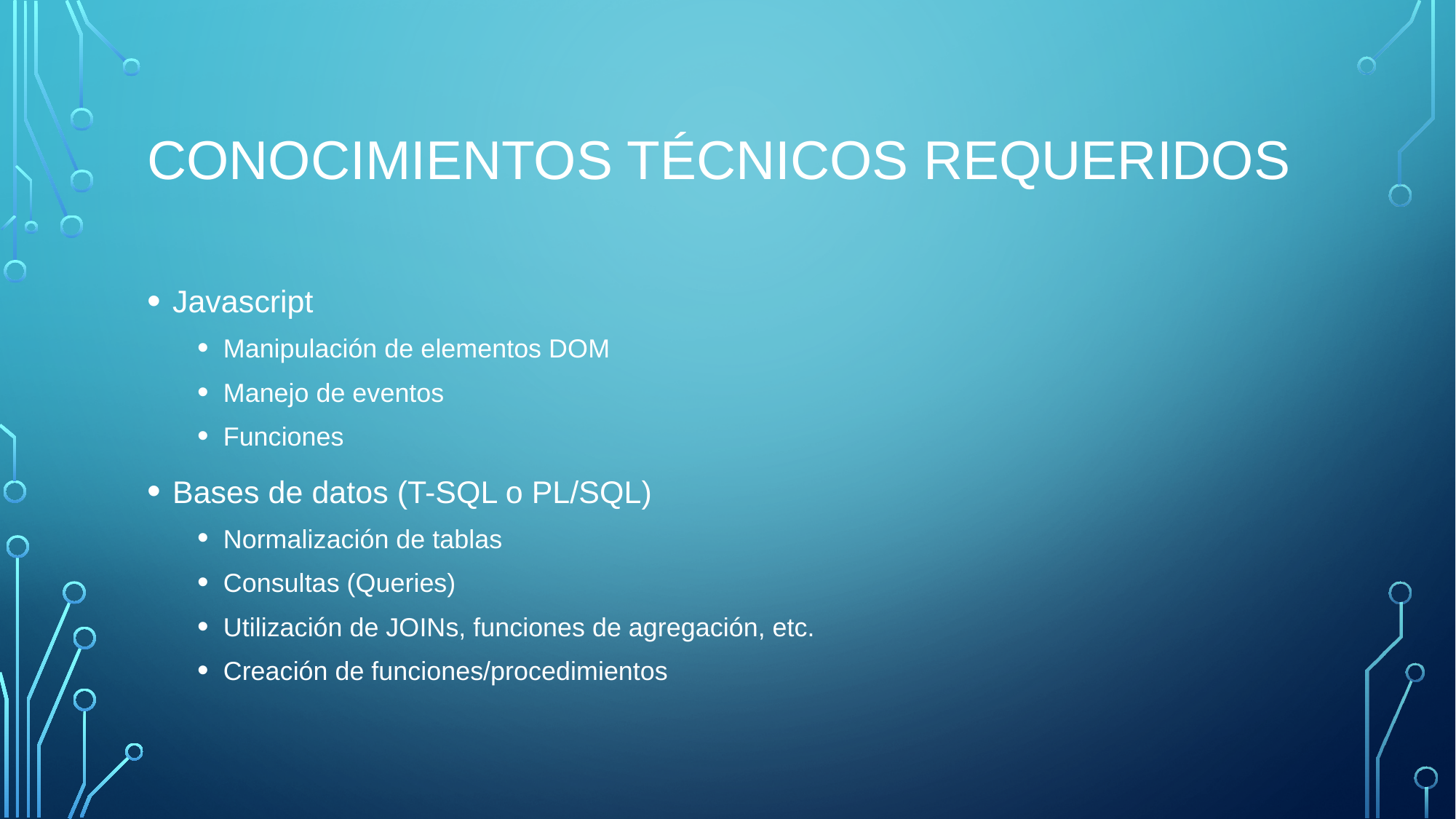

# Conocimientos técnicos requeridos
Javascript
Manipulación de elementos DOM
Manejo de eventos
Funciones
Bases de datos (T-SQL o PL/SQL)
Normalización de tablas
Consultas (Queries)
Utilización de JOINs, funciones de agregación, etc.
Creación de funciones/procedimientos